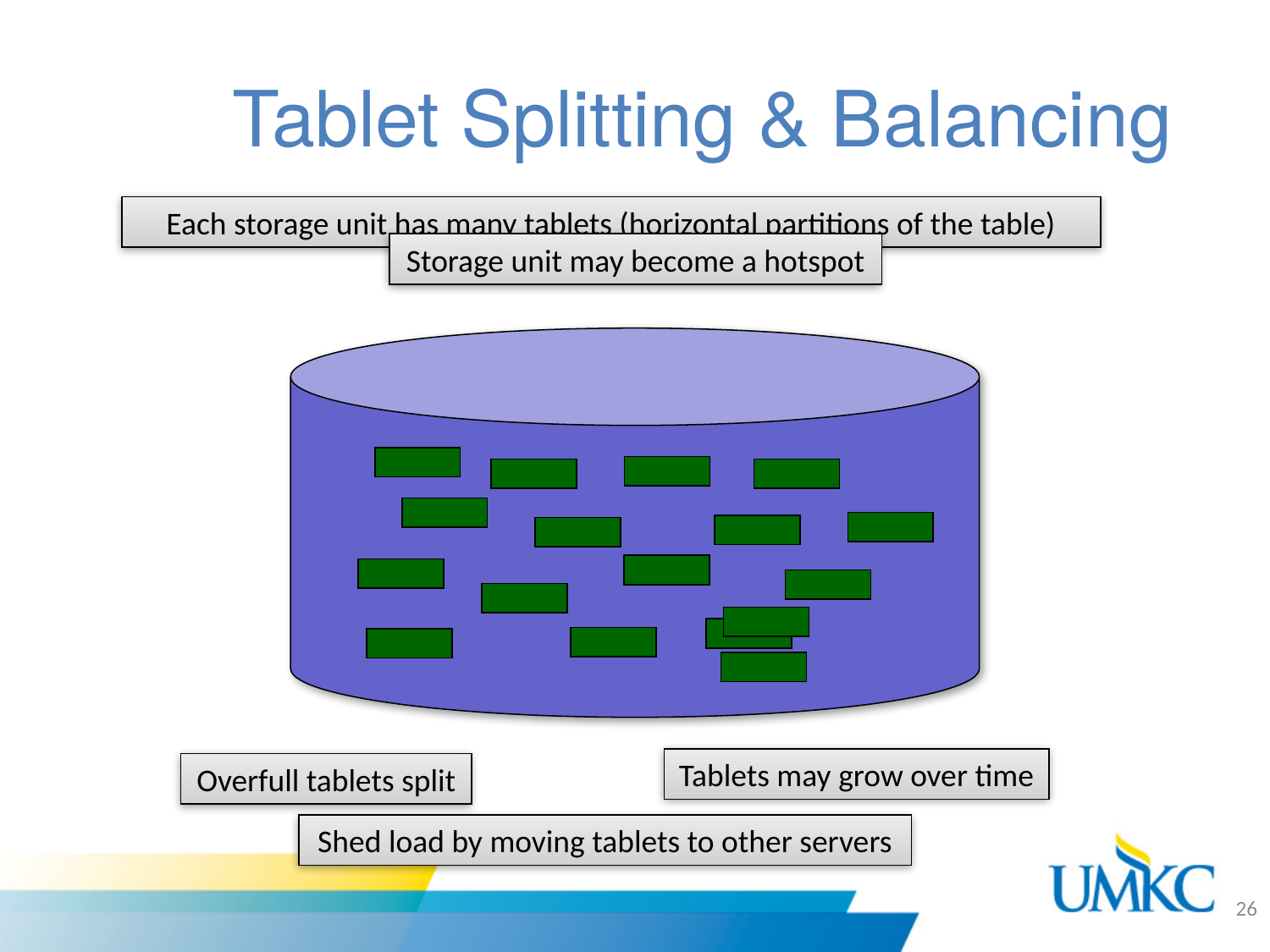

Tablet Splitting & Balancing
Each storage unit has many tablets (horizontal partitions of the table)
Storage unit may become a hotspot

Tablets may grow over time
Overfull tablets split
Shed load by moving tablets to other servers
26